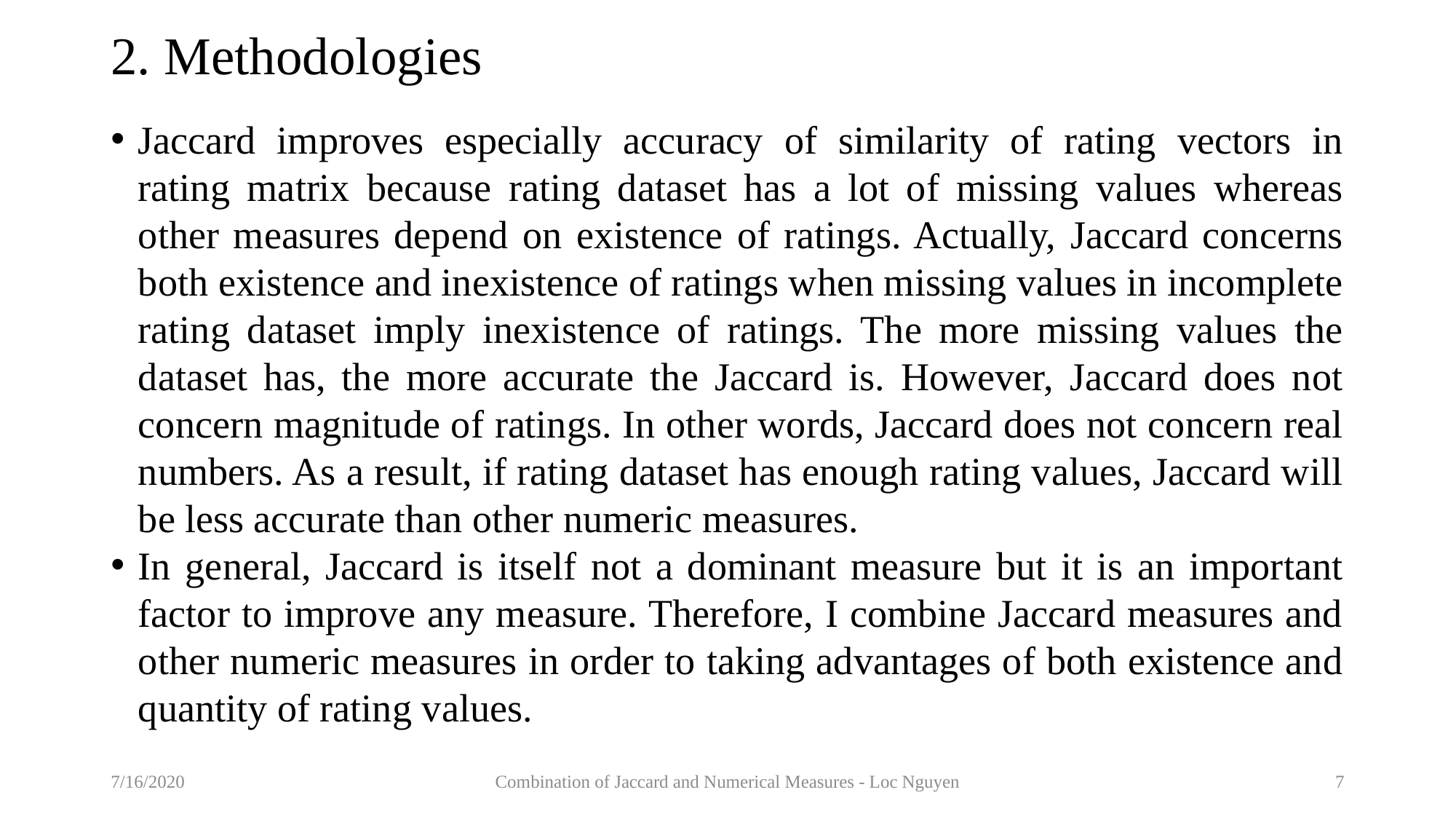

# 2. Methodologies
Jaccard improves especially accuracy of similarity of rating vectors in rating matrix because rating dataset has a lot of missing values whereas other measures depend on existence of ratings. Actually, Jaccard concerns both existence and inexistence of ratings when missing values in incomplete rating dataset imply inexistence of ratings. The more missing values the dataset has, the more accurate the Jaccard is. However, Jaccard does not concern magnitude of ratings. In other words, Jaccard does not concern real numbers. As a result, if rating dataset has enough rating values, Jaccard will be less accurate than other numeric measures.
In general, Jaccard is itself not a dominant measure but it is an important factor to improve any measure. Therefore, I combine Jaccard measures and other numeric measures in order to taking advantages of both existence and quantity of rating values.
7/16/2020
Combination of Jaccard and Numerical Measures - Loc Nguyen
7